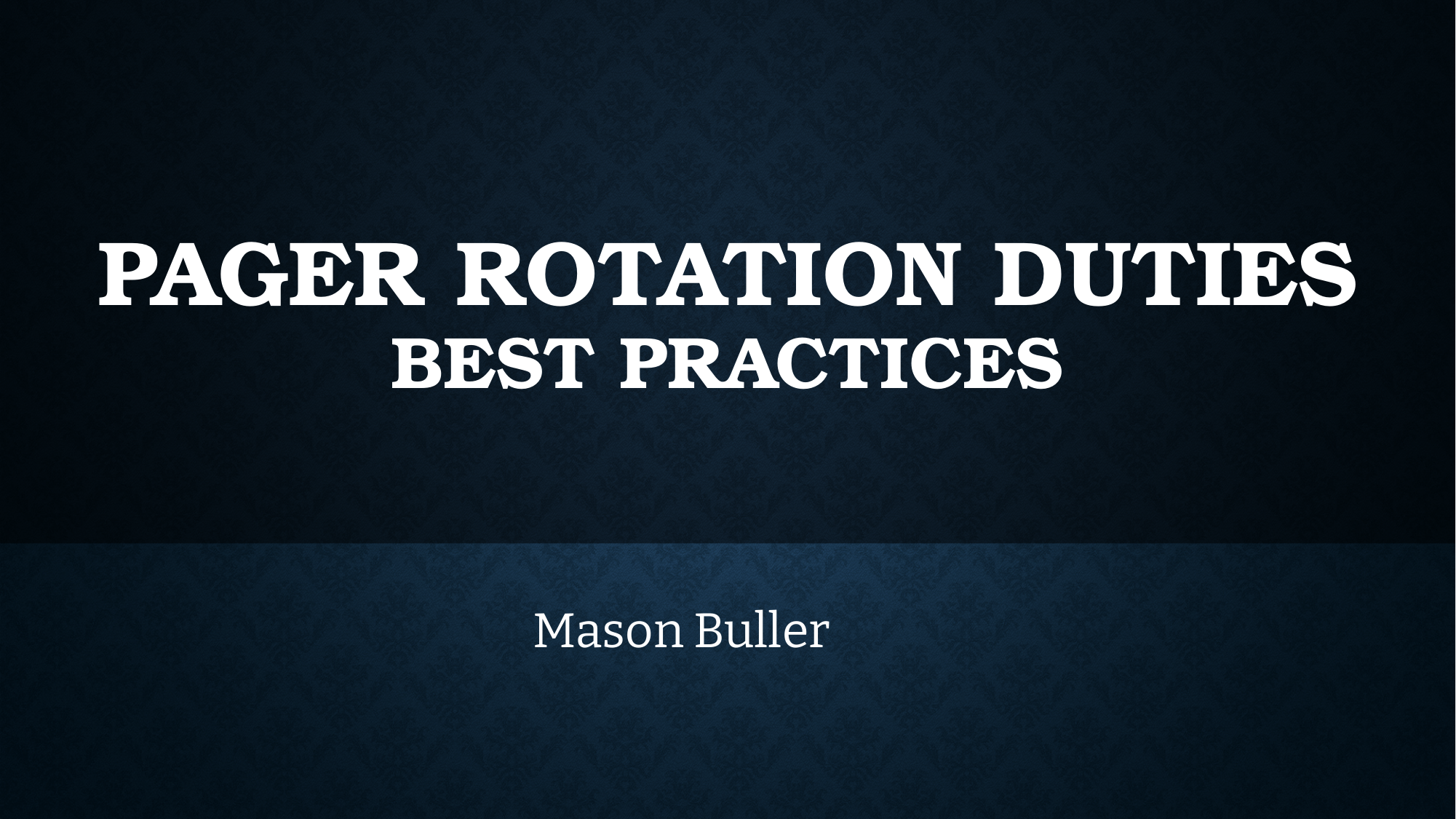

# Pager rotation duties
Best practices
Mason Buller